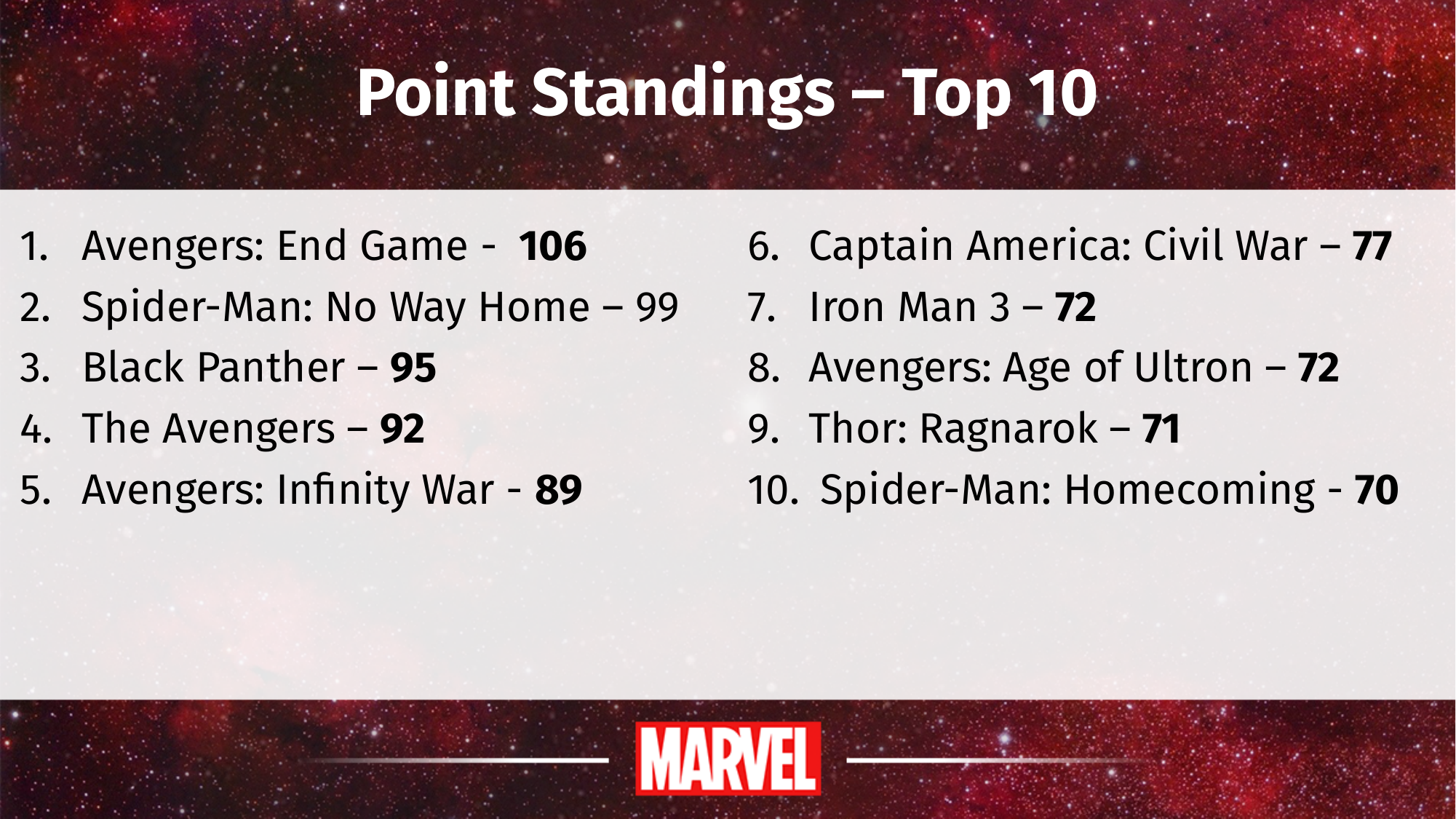

# Point Standings – Top 10
Avengers: End Game -  106
Spider-Man: No Way Home – 99
Black Panther – 95
The Avengers – 92
Avengers: Infinity War - 89
Captain America: Civil War – 77
Iron Man 3 – 72
Avengers: Age of Ultron – 72
Thor: Ragnarok – 71
 Spider-Man: Homecoming - 70